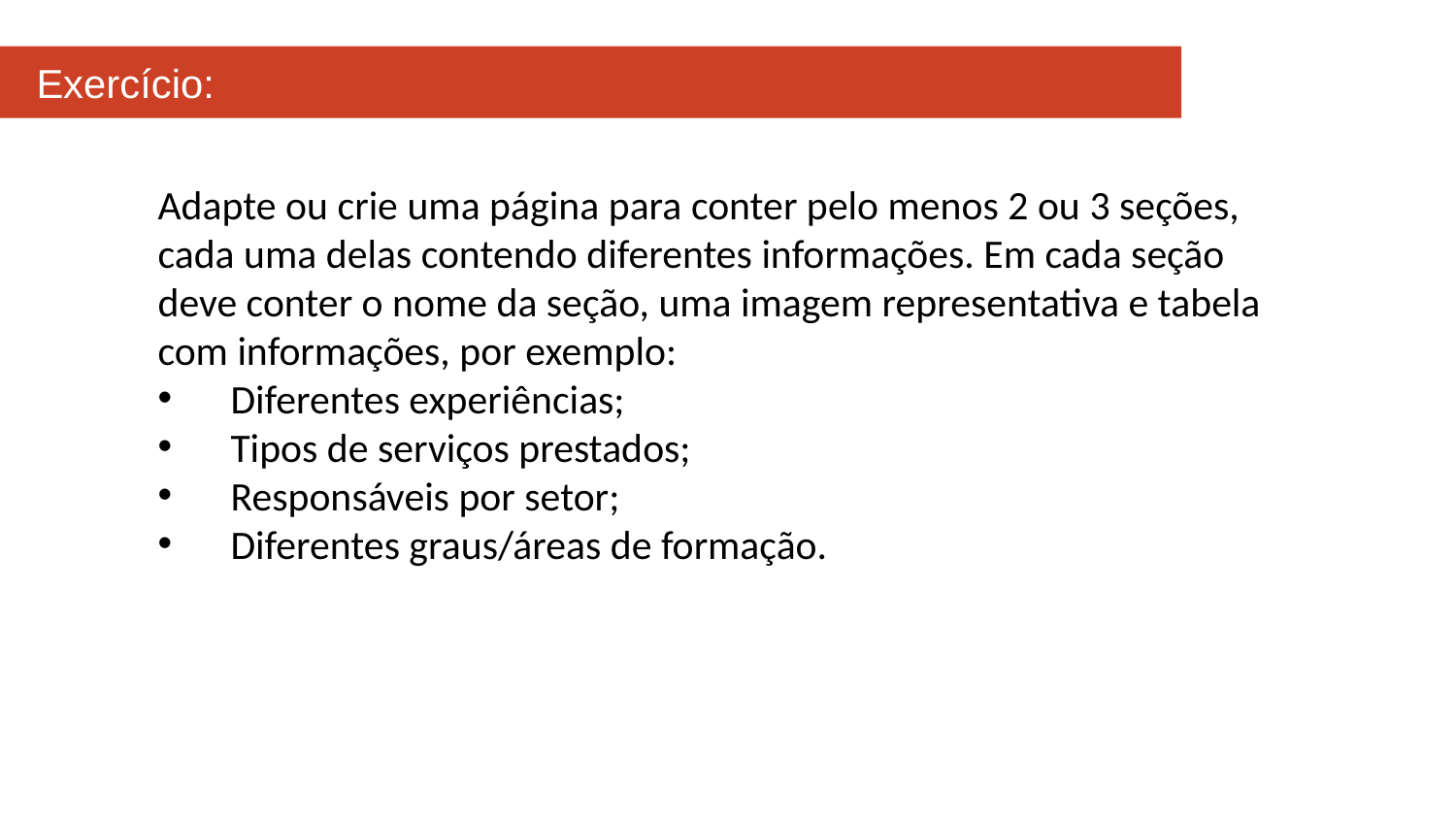

# Exercício:
Adapte ou crie uma página para conter pelo menos 2 ou 3 seções, cada uma delas contendo diferentes informações. Em cada seção deve conter o nome da seção, uma imagem representativa e tabela com informações, por exemplo:
Diferentes experiências;
Tipos de serviços prestados;
Responsáveis por setor;
Diferentes graus/áreas de formação.